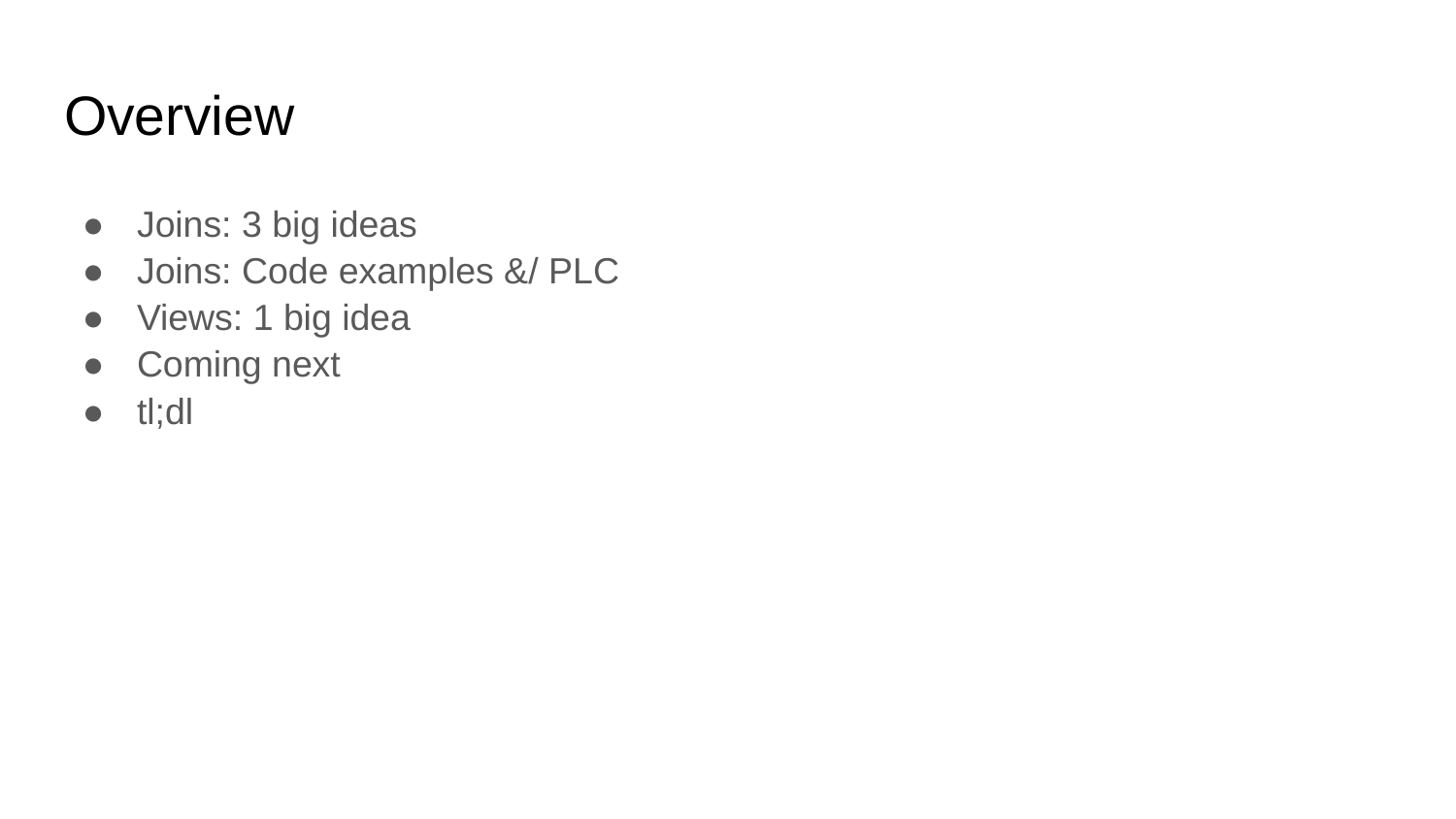

# Overview
Joins: 3 big ideas
Joins: Code examples &/ PLC
Views: 1 big idea
Coming next
tl;dl